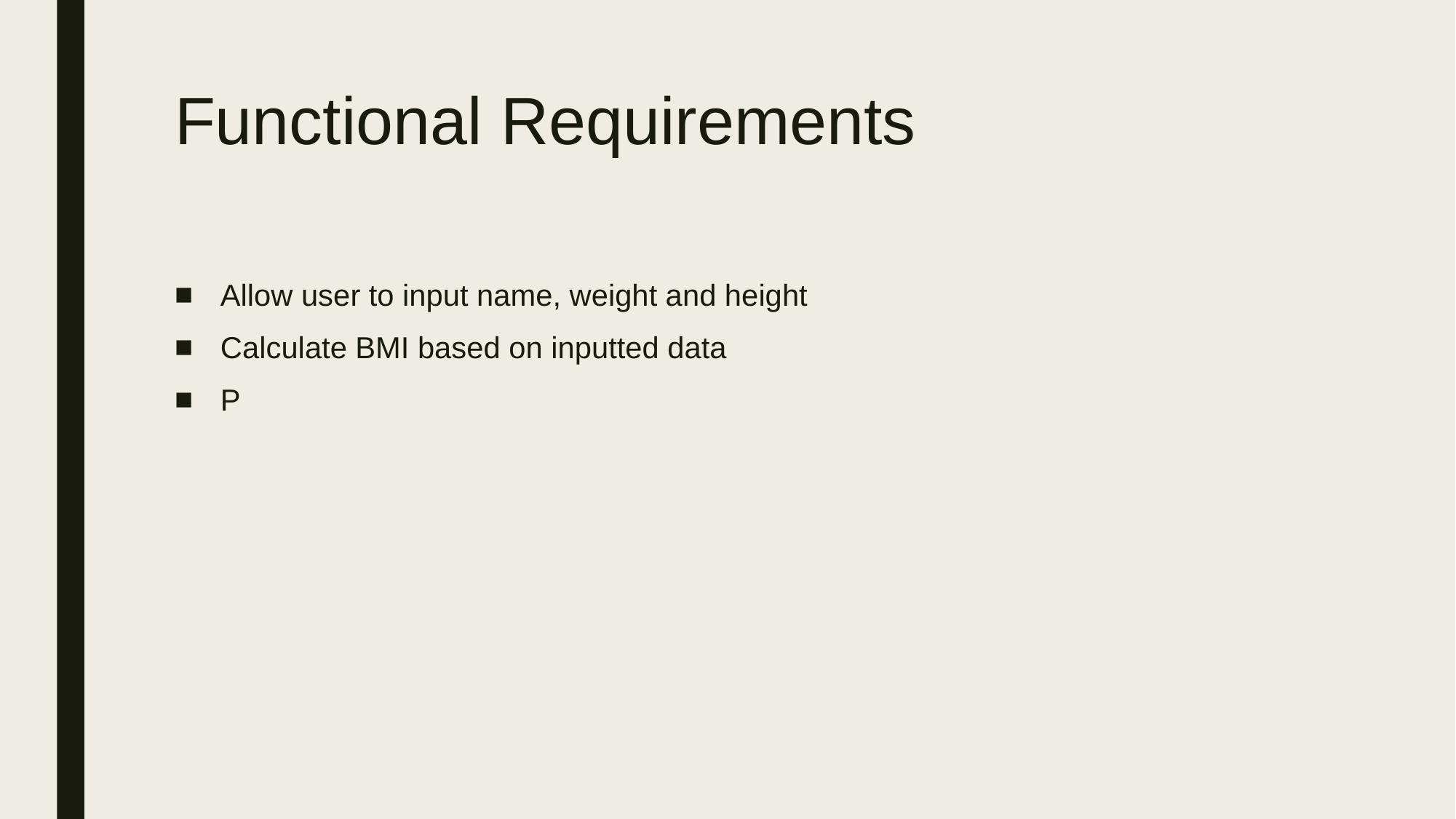

# Functional Requirements
Allow user to input name, weight and height
Calculate BMI based on inputted data
P